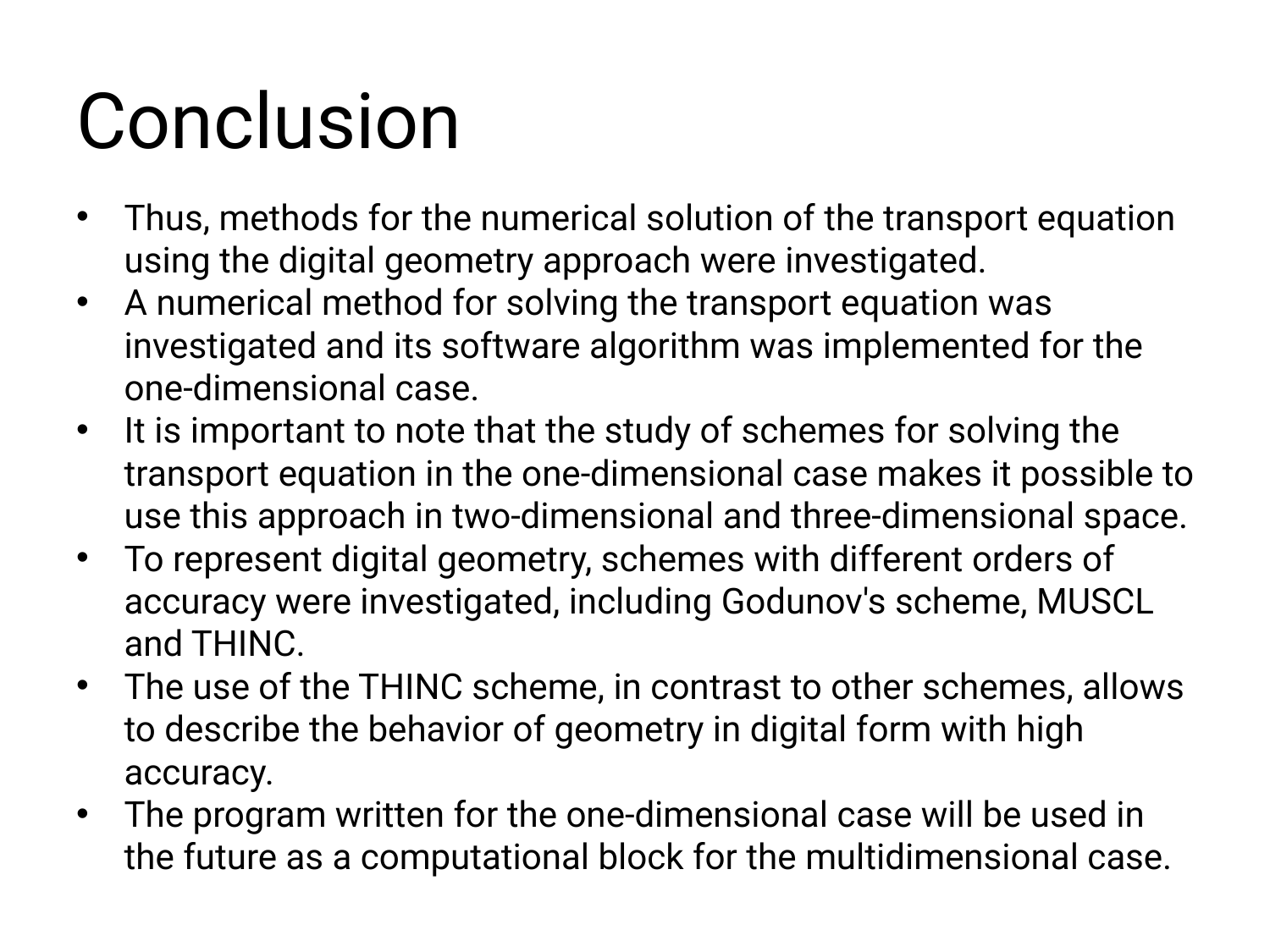

# Conclusion
Thus, methods for the numerical solution of the transport equation using the digital geometry approach were investigated.
A numerical method for solving the transport equation was investigated and its software algorithm was implemented for the one-dimensional case.
It is important to note that the study of schemes for solving the transport equation in the one-dimensional case makes it possible to use this approach in two-dimensional and three-dimensional space.
To represent digital geometry, schemes with different orders of accuracy were investigated, including Godunov's scheme, MUSCL and THINC.
The use of the THINC scheme, in contrast to other schemes, allows to describe the behavior of geometry in digital form with high accuracy.
The program written for the one-dimensional case will be used in the future as a computational block for the multidimensional case.